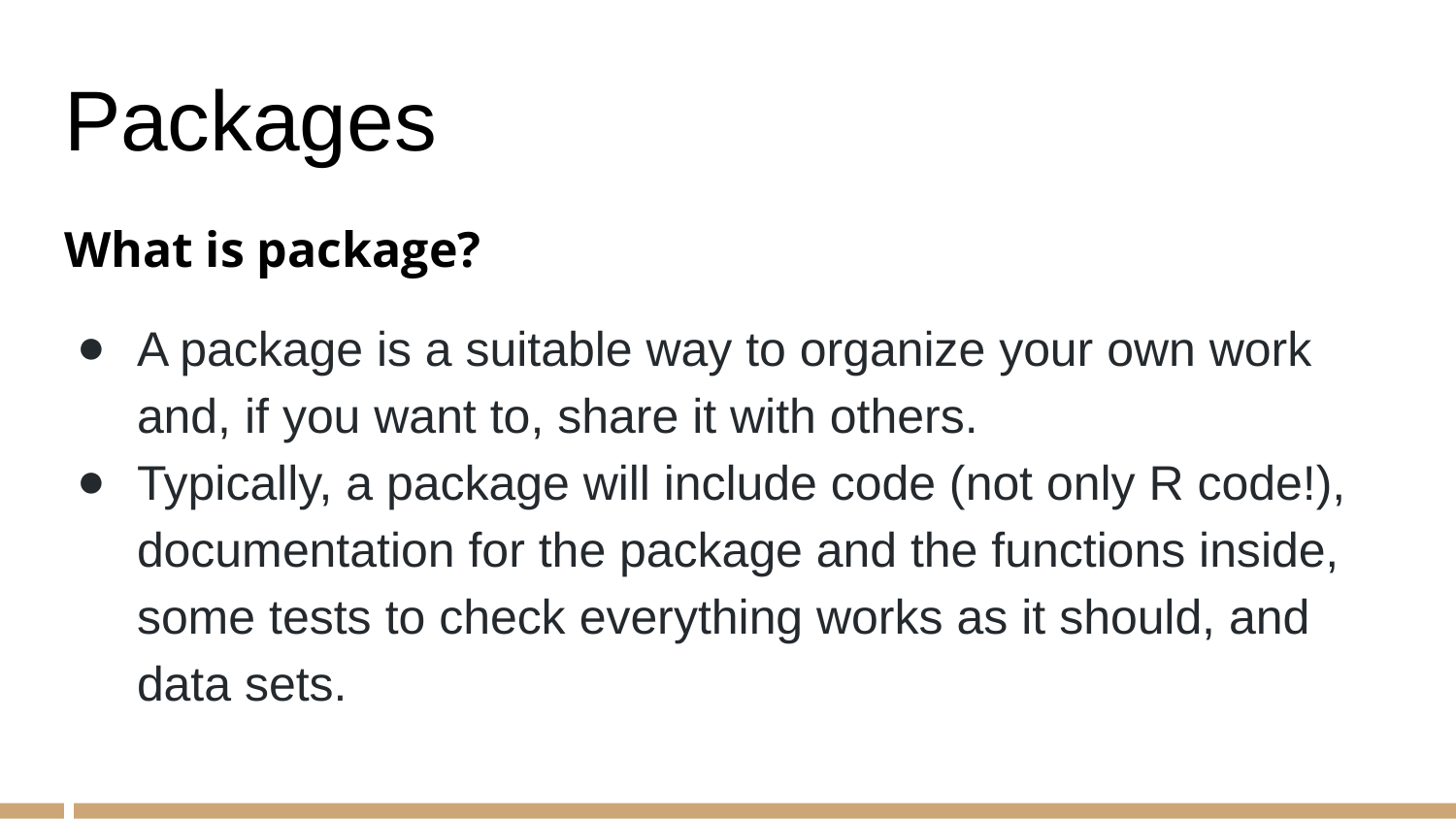

# Packages
What is package?
A package is a suitable way to organize your own work and, if you want to, share it with others.
Typically, a package will include code (not only R code!), documentation for the package and the functions inside, some tests to check everything works as it should, and data sets.